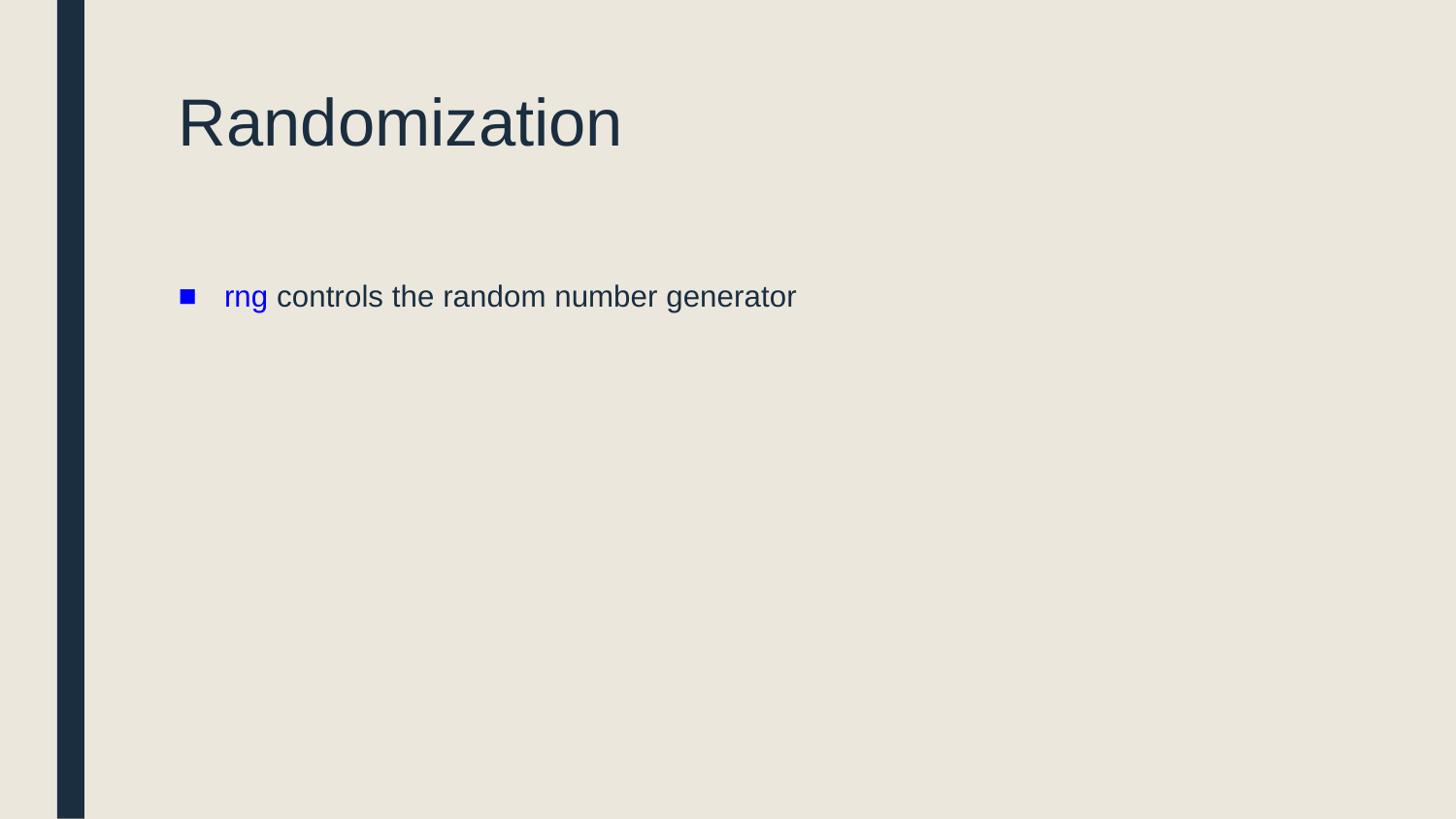

# Randomization
rng controls the random number generator